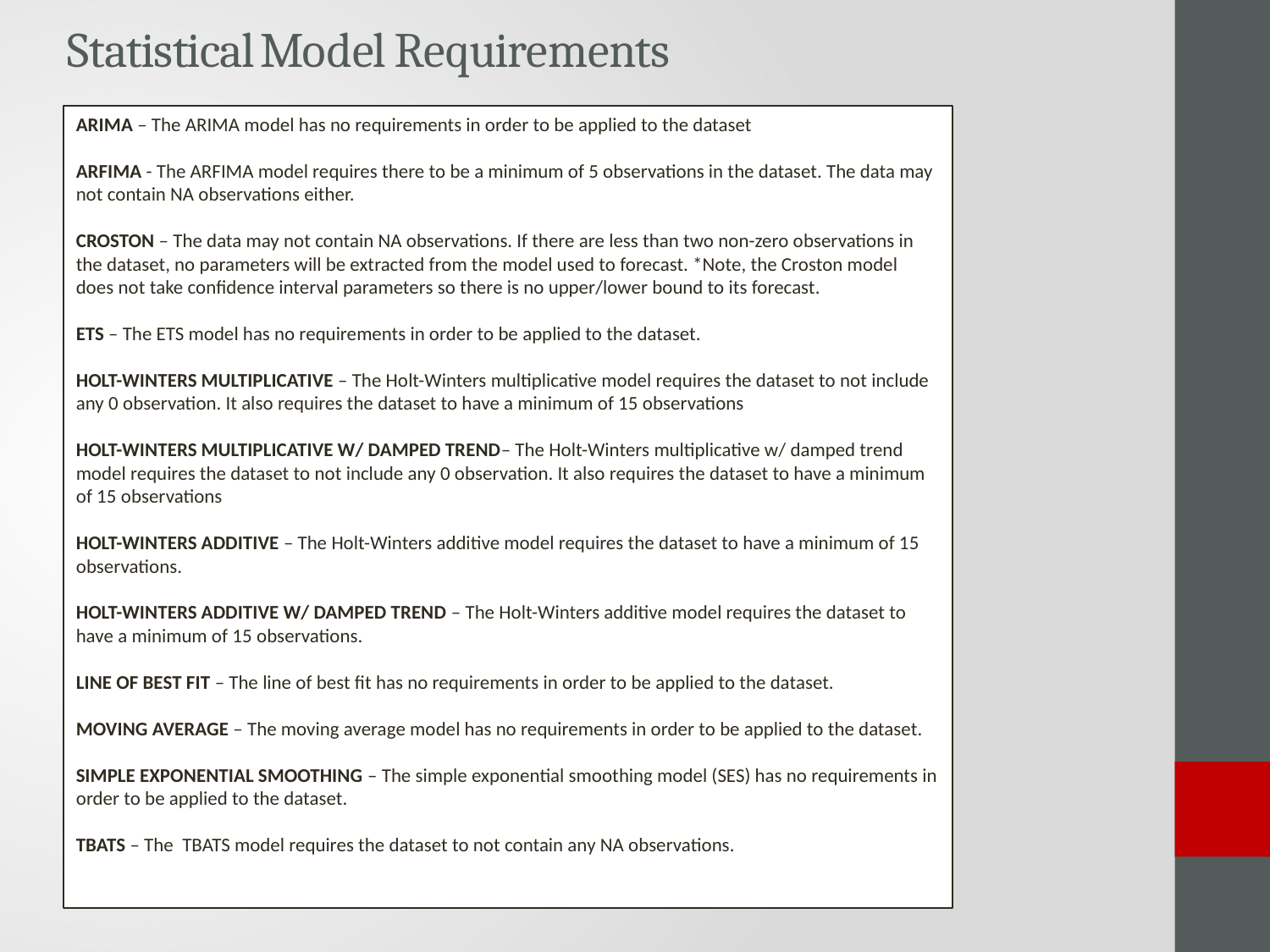

# Statistical Model Requirements
ARIMA – The ARIMA model has no requirements in order to be applied to the dataset

ARFIMA - The ARFIMA model requires there to be a minimum of 5 observations in the dataset. The data may not contain NA observations either.

CROSTON – The data may not contain NA observations. If there are less than two non-zero observations in the dataset, no parameters will be extracted from the model used to forecast. *Note, the Croston model does not take confidence interval parameters so there is no upper/lower bound to its forecast.

ETS – The ETS model has no requirements in order to be applied to the dataset.

HOLT-WINTERS MULTIPLICATIVE – The Holt-Winters multiplicative model requires the dataset to not include any 0 observation. It also requires the dataset to have a minimum of 15 observations

HOLT-WINTERS MULTIPLICATIVE W/ DAMPED TREND– The Holt-Winters multiplicative w/ damped trend model requires the dataset to not include any 0 observation. It also requires the dataset to have a minimum of 15 observations

HOLT-WINTERS ADDITIVE – The Holt-Winters additive model requires the dataset to have a minimum of 15 observations.

HOLT-WINTERS ADDITIVE W/ DAMPED TREND – The Holt-Winters additive model requires the dataset to have a minimum of 15 observations.

LINE OF BEST FIT – The line of best fit has no requirements in order to be applied to the dataset.

MOVING AVERAGE – The moving average model has no requirements in order to be applied to the dataset.

SIMPLE EXPONENTIAL SMOOTHING – The simple exponential smoothing model (SES) has no requirements in order to be applied to the dataset.

TBATS – The  TBATS model requires the dataset to not contain any NA observations.